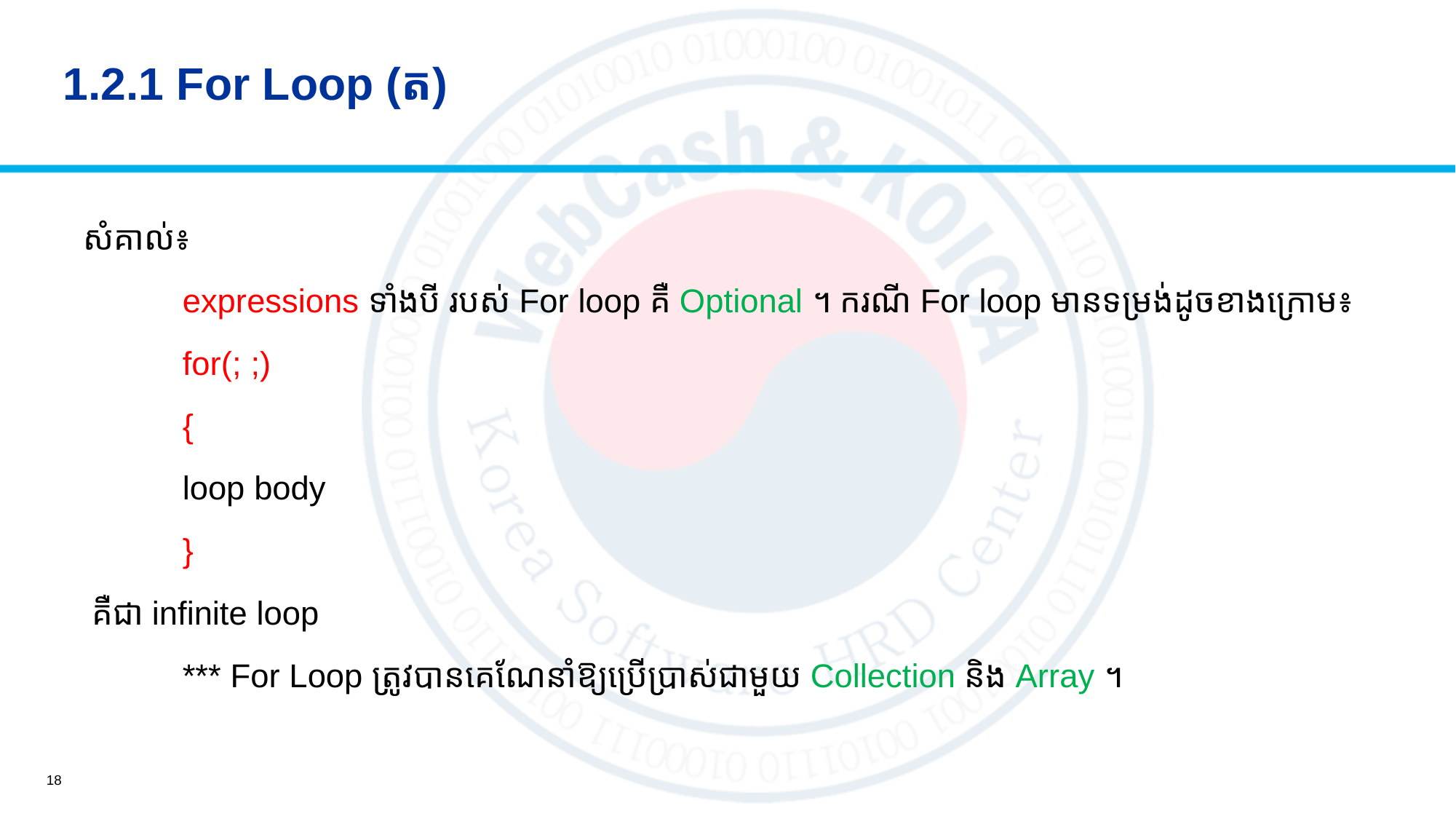

# 1.2.1 For Loop (ត)
សំគាល់៖
	expressions ទាំងបី របស់ For loop គឺ Optional ។ ករណី For loop មានទម្រង់ដូចខាងក្រោម៖
	for(; ;)
	{
		loop body
	}
 គឺជា infinite loop
	*** For Loop ត្រូវបានគេណែនាំឱ្យប្រើប្រាស់ជាមួយ Collection និង Array ។
18